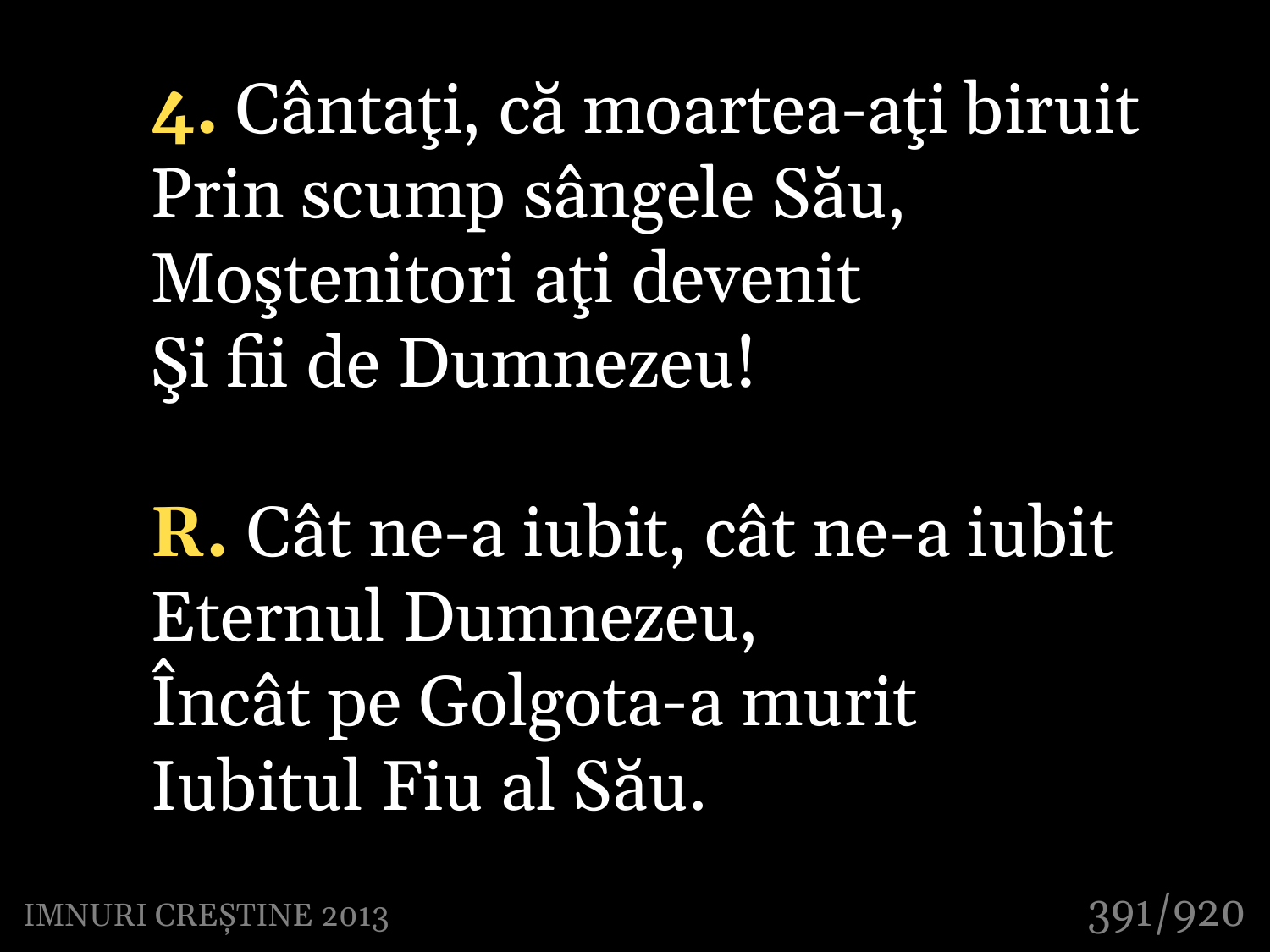

4. Cântaţi, că moartea-aţi biruit
Prin scump sângele Său,
Moştenitori aţi devenit
Şi fii de Dumnezeu!

R. Cât ne-a iubit, cât ne-a iubit
Eternul Dumnezeu,
Încât pe Golgota-a murit
Iubitul Fiu al Său.
391/920
IMNURI CREȘTINE 2013